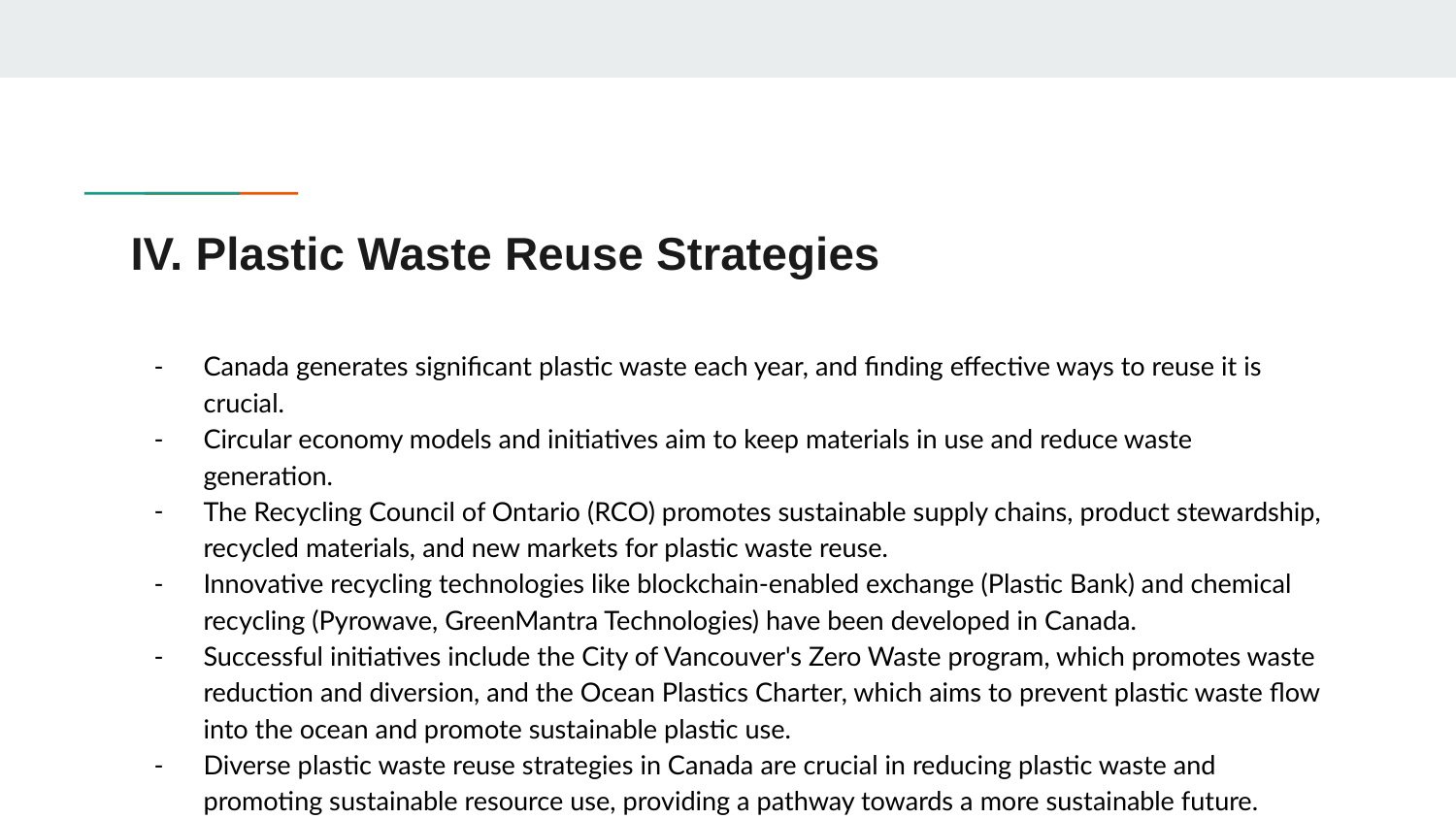

# IV. Plastic Waste Reuse Strategies
Canada generates significant plastic waste each year, and finding effective ways to reuse it is crucial.
Circular economy models and initiatives aim to keep materials in use and reduce waste generation.
The Recycling Council of Ontario (RCO) promotes sustainable supply chains, product stewardship, recycled materials, and new markets for plastic waste reuse.
Innovative recycling technologies like blockchain-enabled exchange (Plastic Bank) and chemical recycling (Pyrowave, GreenMantra Technologies) have been developed in Canada.
Successful initiatives include the City of Vancouver's Zero Waste program, which promotes waste reduction and diversion, and the Ocean Plastics Charter, which aims to prevent plastic waste flow into the ocean and promote sustainable plastic use.
Diverse plastic waste reuse strategies in Canada are crucial in reducing plastic waste and promoting sustainable resource use, providing a pathway towards a more sustainable future.